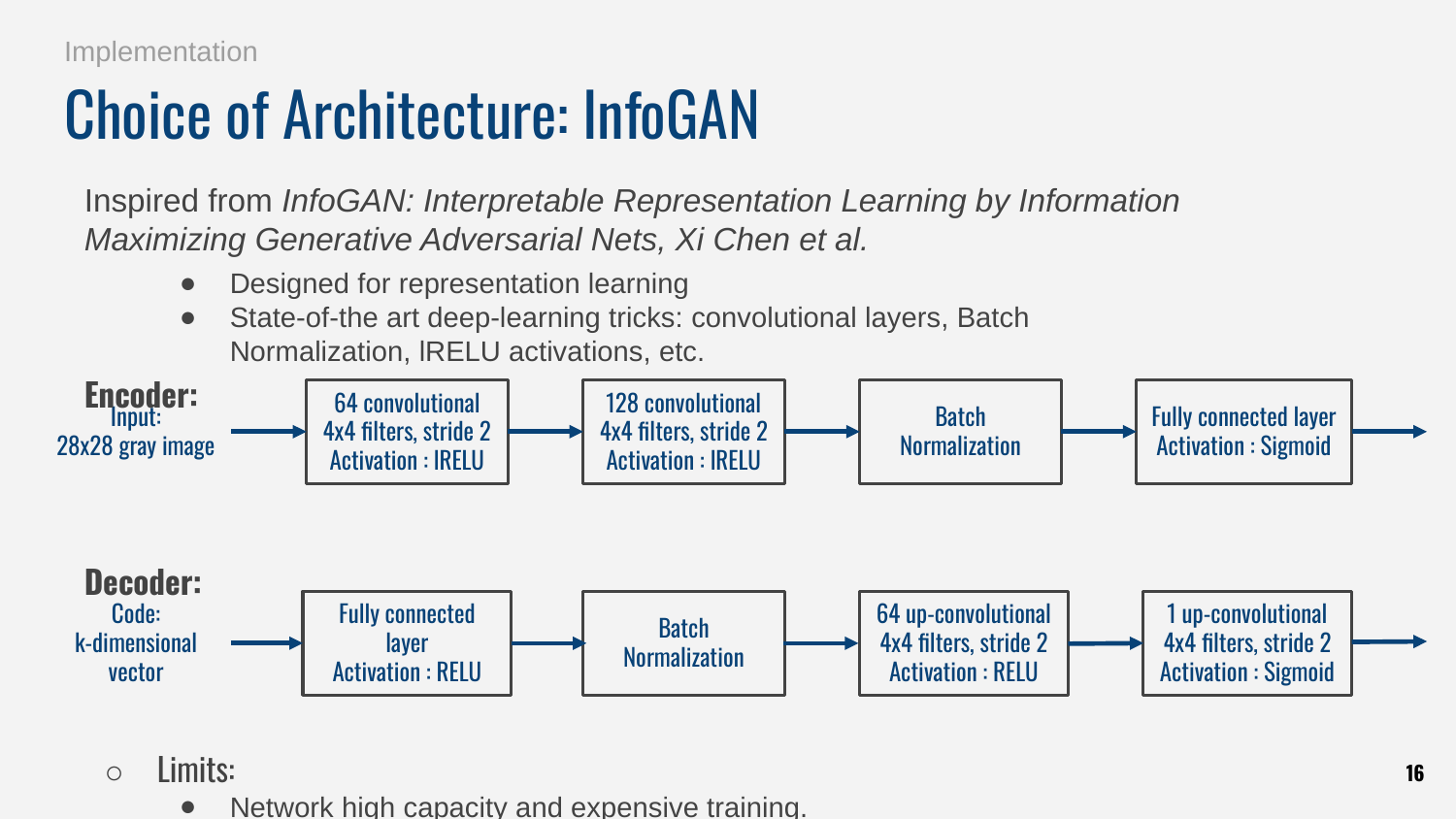

Implementation
# Choice of Architecture: InfoGAN
Inspired from InfoGAN: Interpretable Representation Learning by Information Maximizing Generative Adversarial Nets, Xi Chen et al.
Designed for representation learning
State-of-the art deep-learning tricks: convolutional layers, Batch Normalization, lRELU activations, etc.
Encoder:

Decoder:

Limits:
Network high capacity and expensive training.
Input:
28x28 gray image
64 convolutional 4x4 filters, stride 2
Activation : lRELU
128 convolutional 4x4 filters, stride 2
Activation : lRELU
Batch Normalization
Fully connected layer
Activation : Sigmoid
Code:
k-dimensional vector
Fully connected layer
Activation : RELU
Batch Normalization
64 up-convolutional 4x4 filters, stride 2
Activation : RELU
1 up-convolutional 4x4 filters, stride 2
Activation : Sigmoid
16